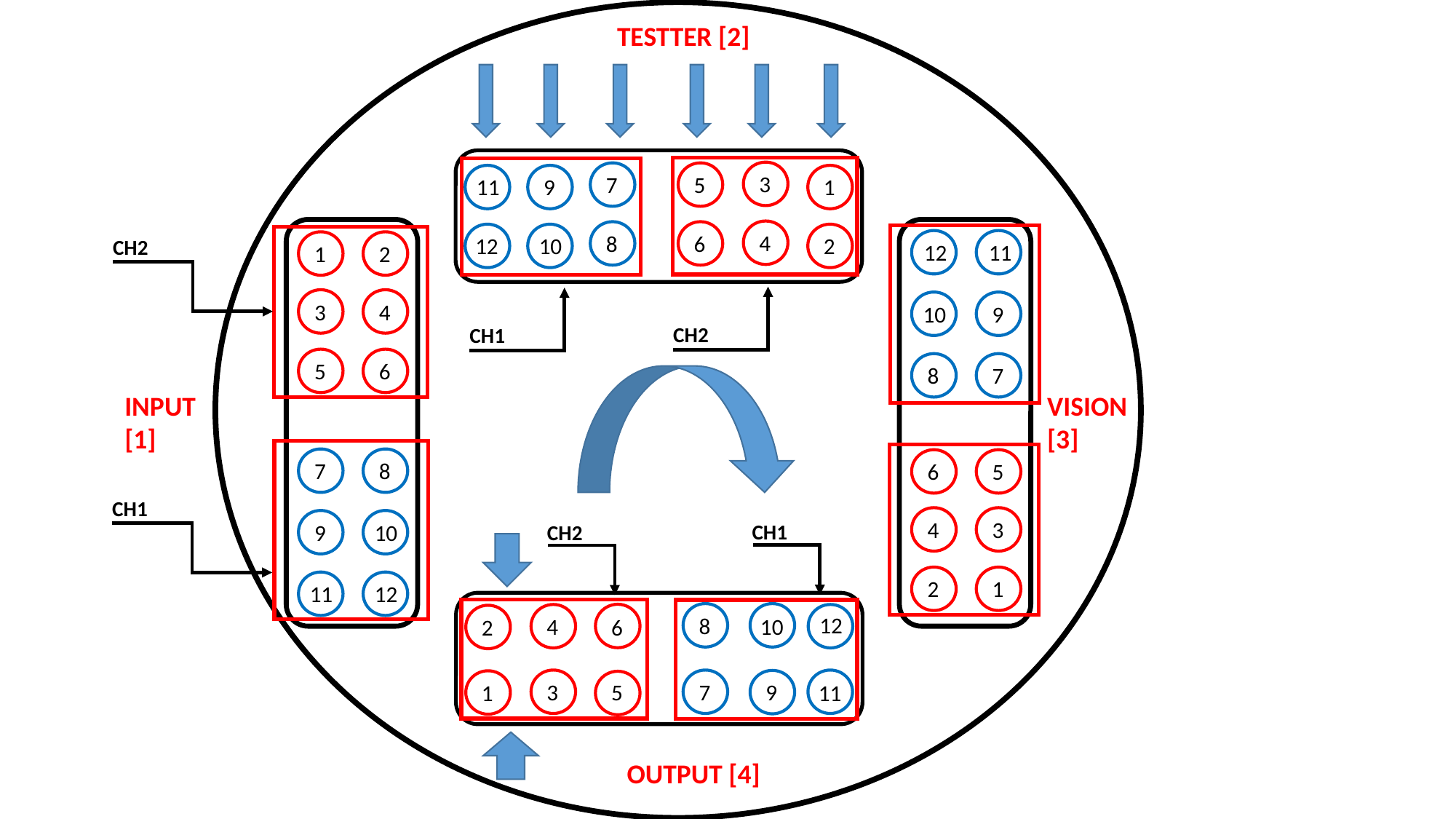

11111fd
TESTTER [2]

3

7
5

11
9
1

4

8
6

12
10
2
CH2

12
11
1
2

3
4
10
9
CH2
CH1

5
6

8
7

INPUT
[1]
VISION
[3]

7
8
6
5
CH1

4
3

9
10

2
1

11
12

12
8
4
10
2
6

5
3
7
9
1
11

OUTPUT [4]
CH1
CH2